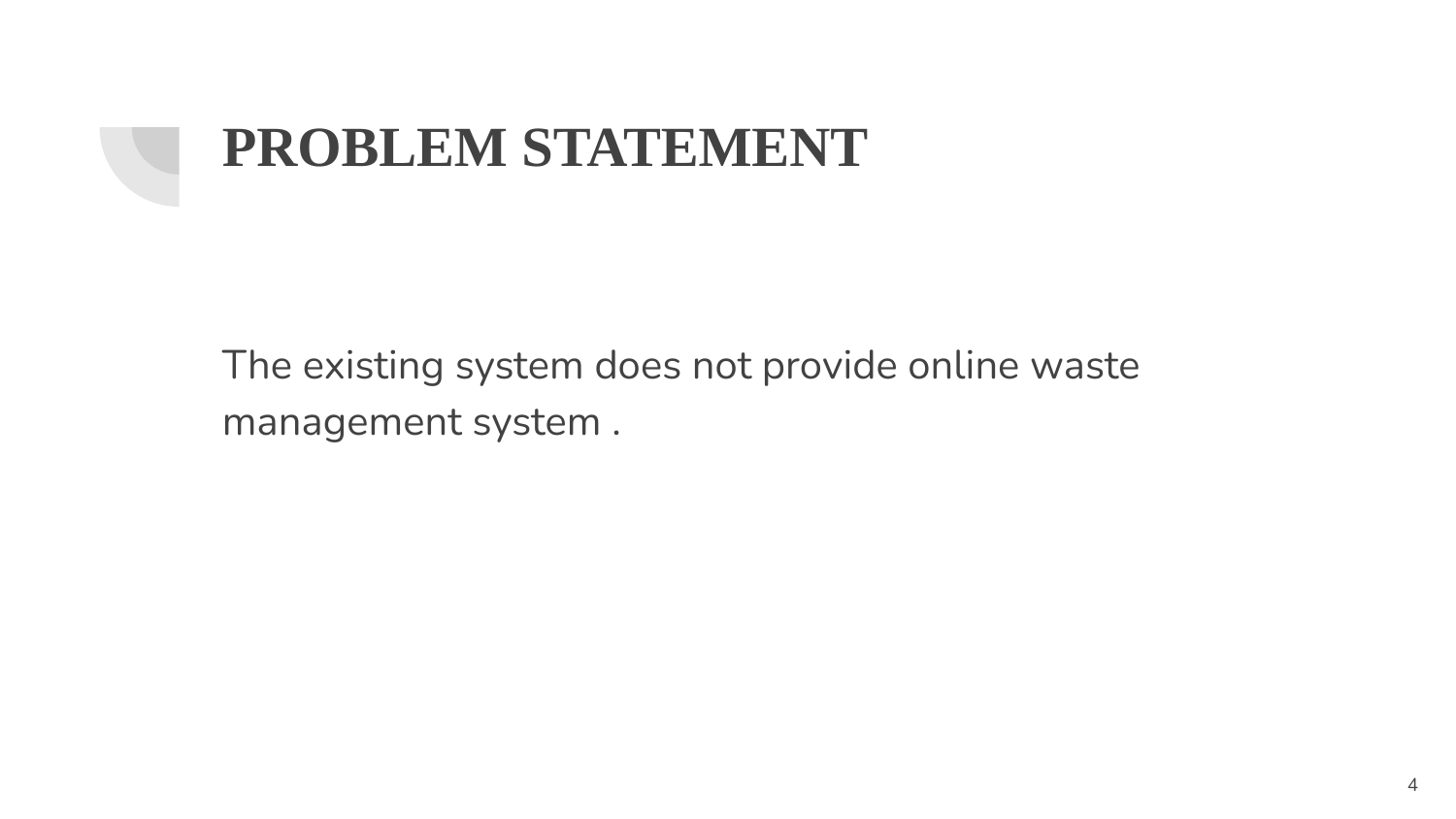

# PROBLEM STATEMENT
The existing system does not provide online waste  management system .
4